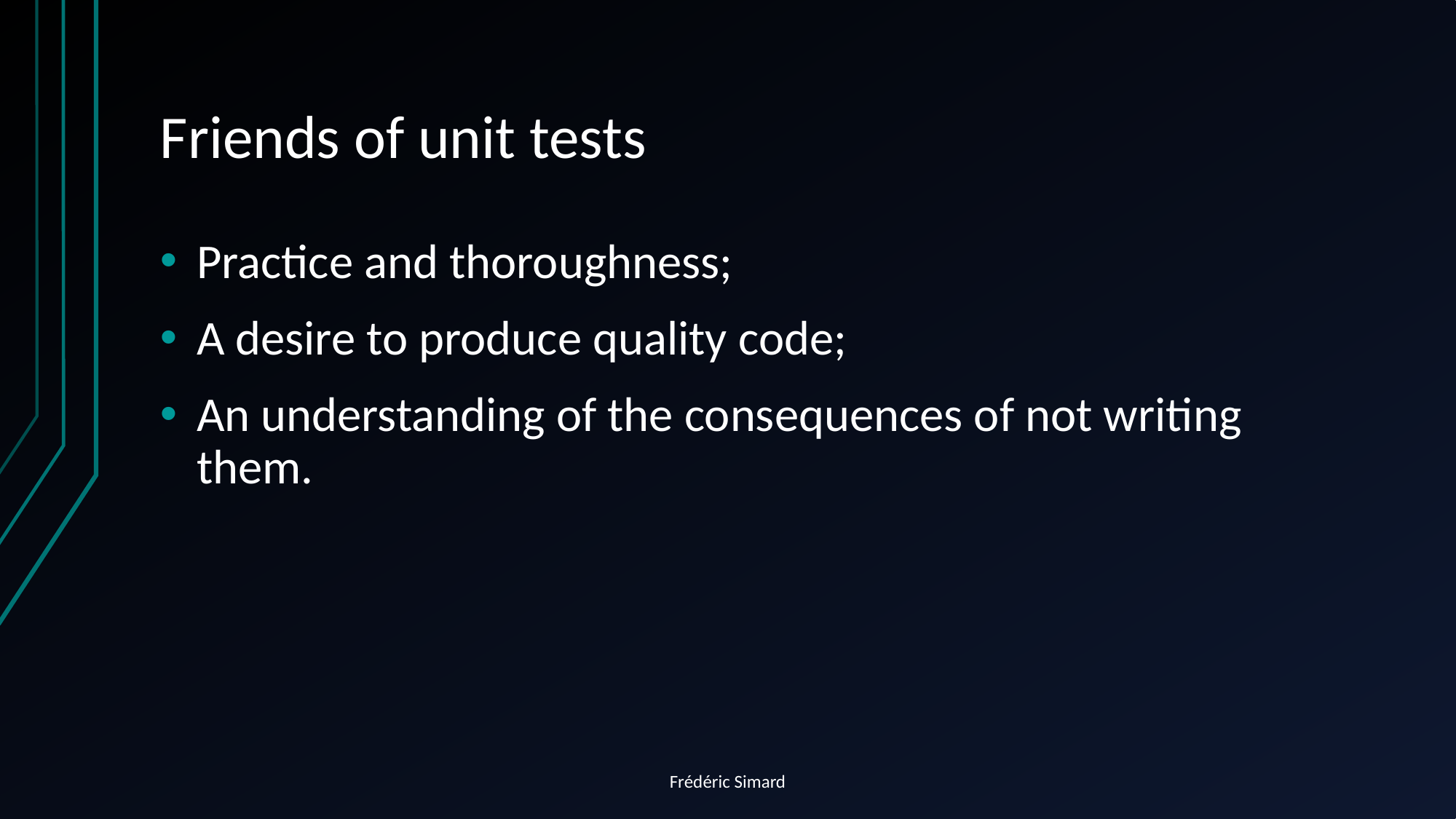

# Friends of unit tests
Practice and thoroughness;
A desire to produce quality code;
An understanding of the consequences of not writing them.
Frédéric Simard